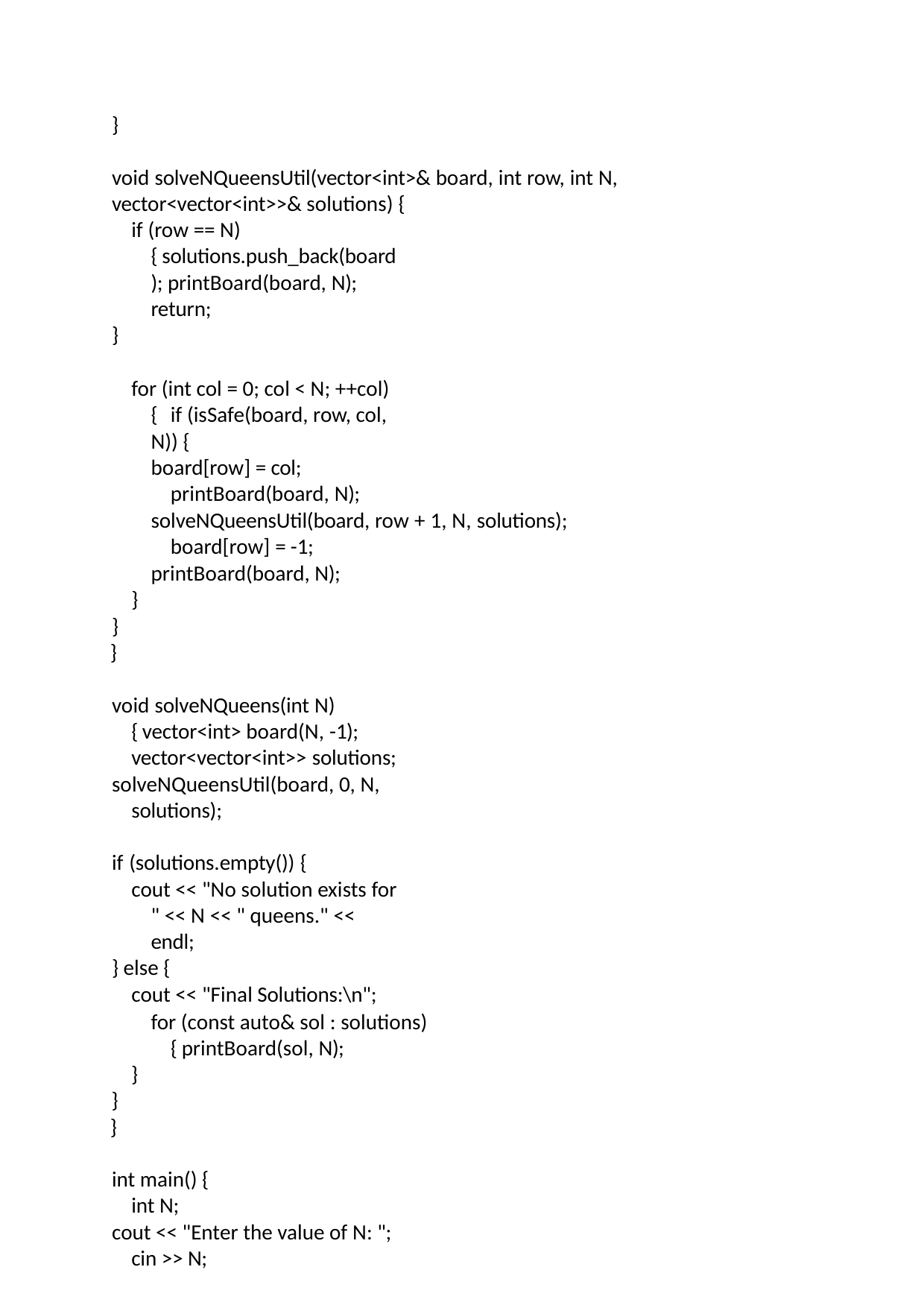

}

void solveNQueensUtil(vector<int>& board, int row, int N, vector<vector<int>>& solutions) {
if (row == N) { solutions.push_back(board); printBoard(board, N); return;
}
for (int col = 0; col < N; ++col) { if (isSafe(board, row, col, N)) {
board[row] = col; printBoard(board, N);
solveNQueensUtil(board, row + 1, N, solutions); board[row] = -1;
printBoard(board, N);
}
}
}

void solveNQueens(int N) { vector<int> board(N, -1); vector<vector<int>> solutions;
solveNQueensUtil(board, 0, N, solutions);

if (solutions.empty()) {
cout << "No solution exists for " << N << " queens." << endl;
} else {
cout << "Final Solutions:\n";
for (const auto& sol : solutions) { printBoard(sol, N);
}
}
}

int main() { int N;
cout << "Enter the value of N: "; cin >> N;